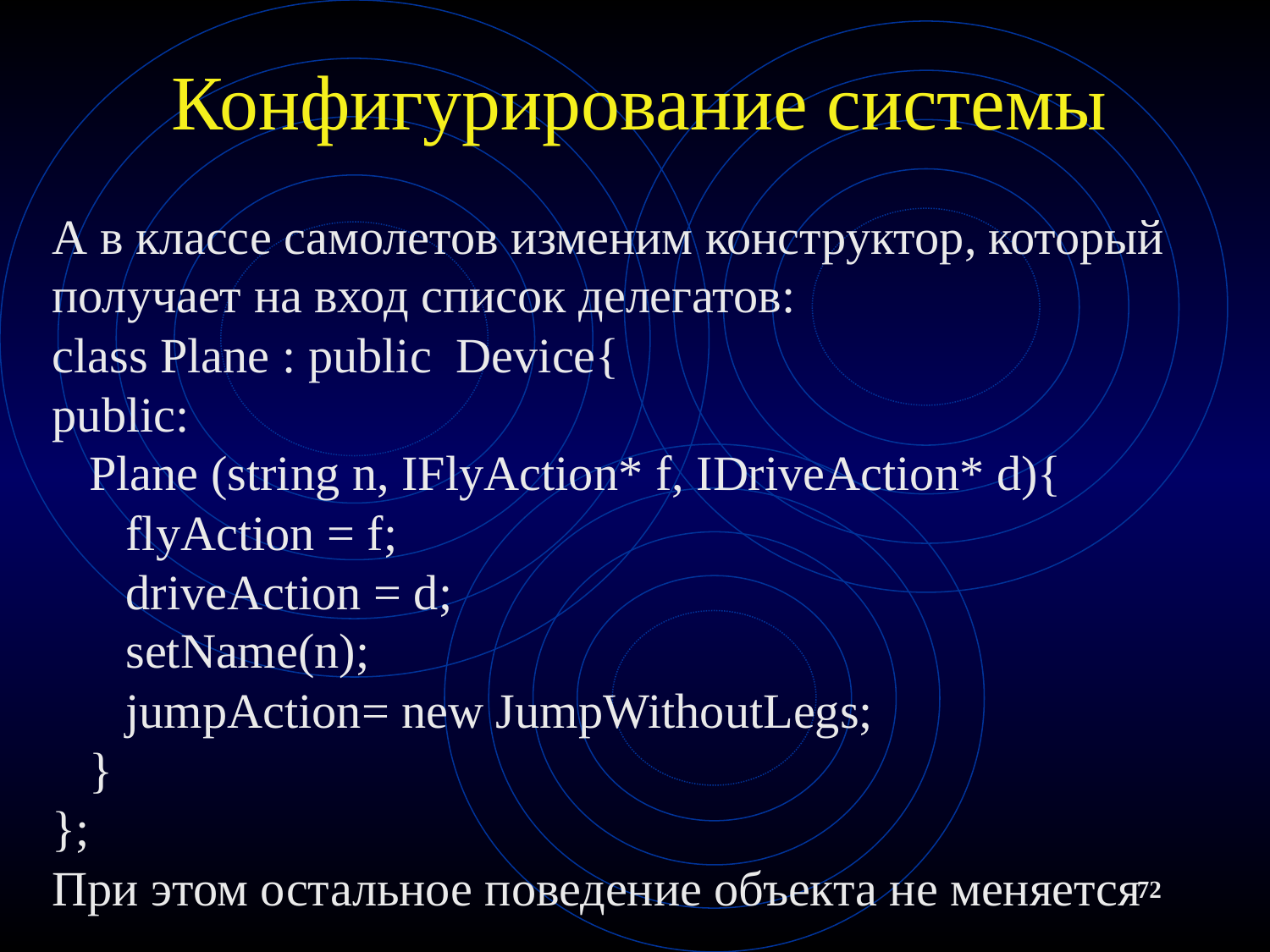

# Конфигурирование системы
А в классе самолетов изменим конструктор, который получает на вход список делегатов:
class Plane : public  Device{
public:
   Plane (string n, IFlyAction* f, IDriveAction* d){
      flyAction = f;
      driveAction = d;
      setName(n);
      jumpAction= new JumpWithoutLegs;
   }
};
При этом остальное поведение объекта не меняется

72